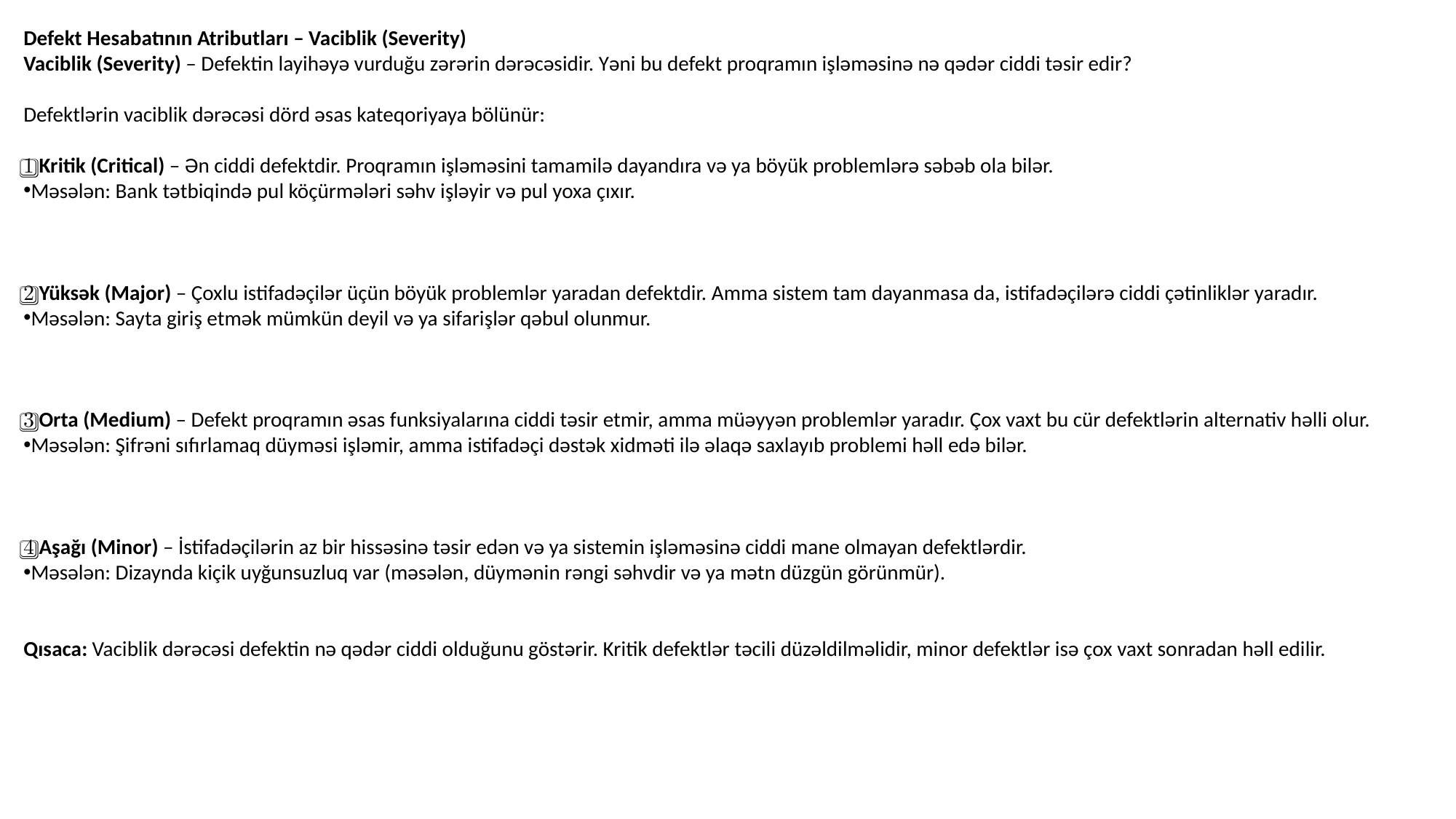

Defekt Hesabatının Atributları – Vaciblik (Severity)
Vaciblik (Severity) – Defektin layihəyə vurduğu zərərin dərəcəsidir. Yəni bu defekt proqramın işləməsinə nə qədər ciddi təsir edir?

Defektlərin vaciblik dərəcəsi dörd əsas kateqoriyaya bölünür:

1️⃣ Kritik (Critical) – Ən ciddi defektdir. Proqramın işləməsini tamamilə dayandıra və ya böyük problemlərə səbəb ola bilər.
Məsələn: Bank tətbiqində pul köçürmələri səhv işləyir və pul yoxa çıxır.

2️⃣ Yüksək (Major) – Çoxlu istifadəçilər üçün böyük problemlər yaradan defektdir. Amma sistem tam dayanmasa da, istifadəçilərə ciddi çətinliklər yaradır.
Məsələn: Sayta giriş etmək mümkün deyil və ya sifarişlər qəbul olunmur.

3️⃣ Orta (Medium) – Defekt proqramın əsas funksiyalarına ciddi təsir etmir, amma müəyyən problemlər yaradır. Çox vaxt bu cür defektlərin alternativ həlli olur.
Məsələn: Şifrəni sıfırlamaq düyməsi işləmir, amma istifadəçi dəstək xidməti ilə əlaqə saxlayıb problemi həll edə bilər.

4️⃣ Aşağı (Minor) – İstifadəçilərin az bir hissəsinə təsir edən və ya sistemin işləməsinə ciddi mane olmayan defektlərdir.
Məsələn: Dizaynda kiçik uyğunsuzluq var (məsələn, düymənin rəngi səhvdir və ya mətn düzgün görünmür).

Qısaca: Vaciblik dərəcəsi defektin nə qədər ciddi olduğunu göstərir. Kritik defektlər təcili düzəldilməlidir, minor defektlər isə çox vaxt sonradan həll edilir.